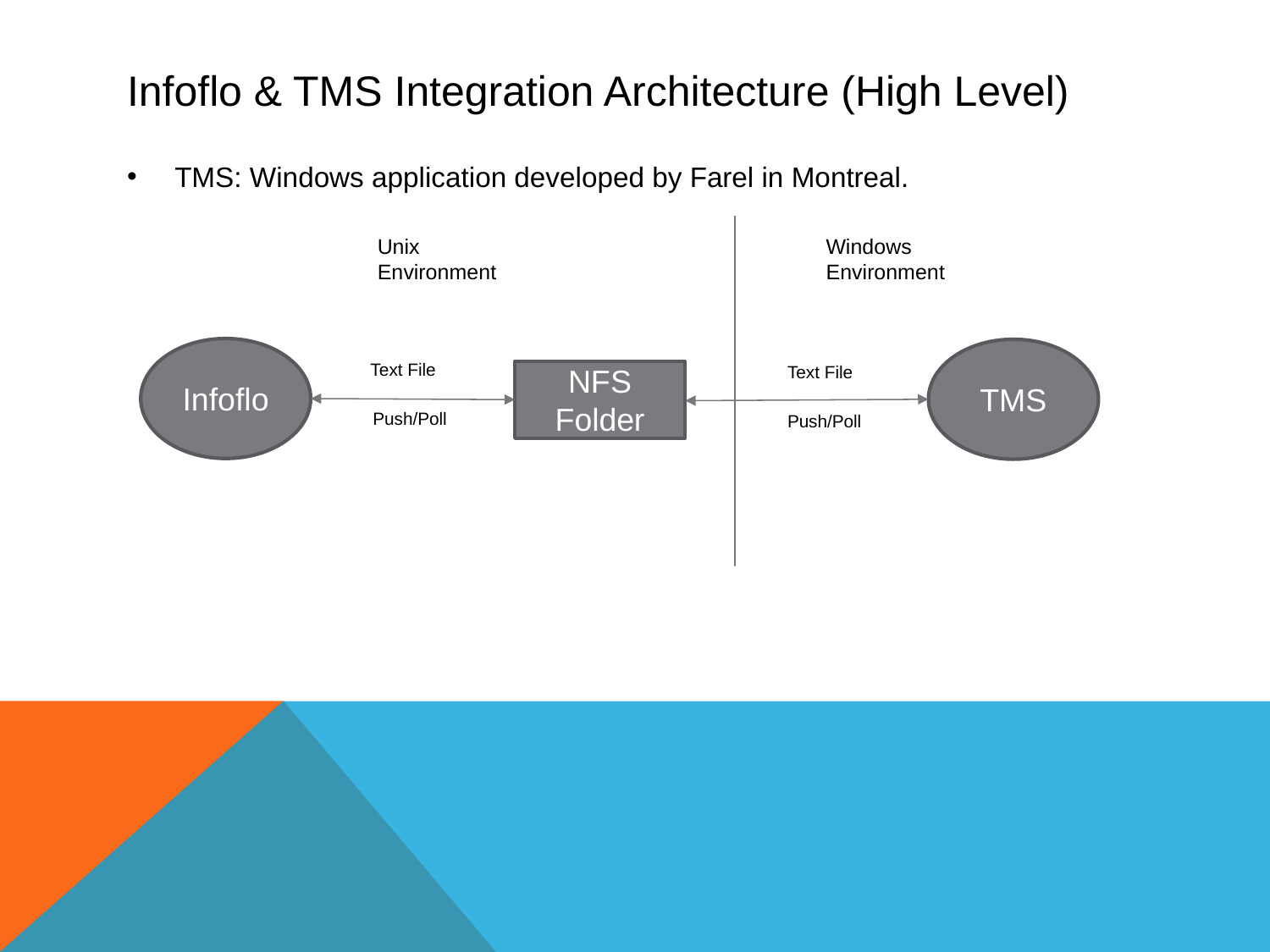

# Infoflo & TMS Integration Architecture (High Level)
TMS: Windows application developed by Farel in Montreal.

Unix Environment
Windows Environment
Infoflo
TMS
Text File
Text File
NFS Folder
Push/Poll
Push/Poll